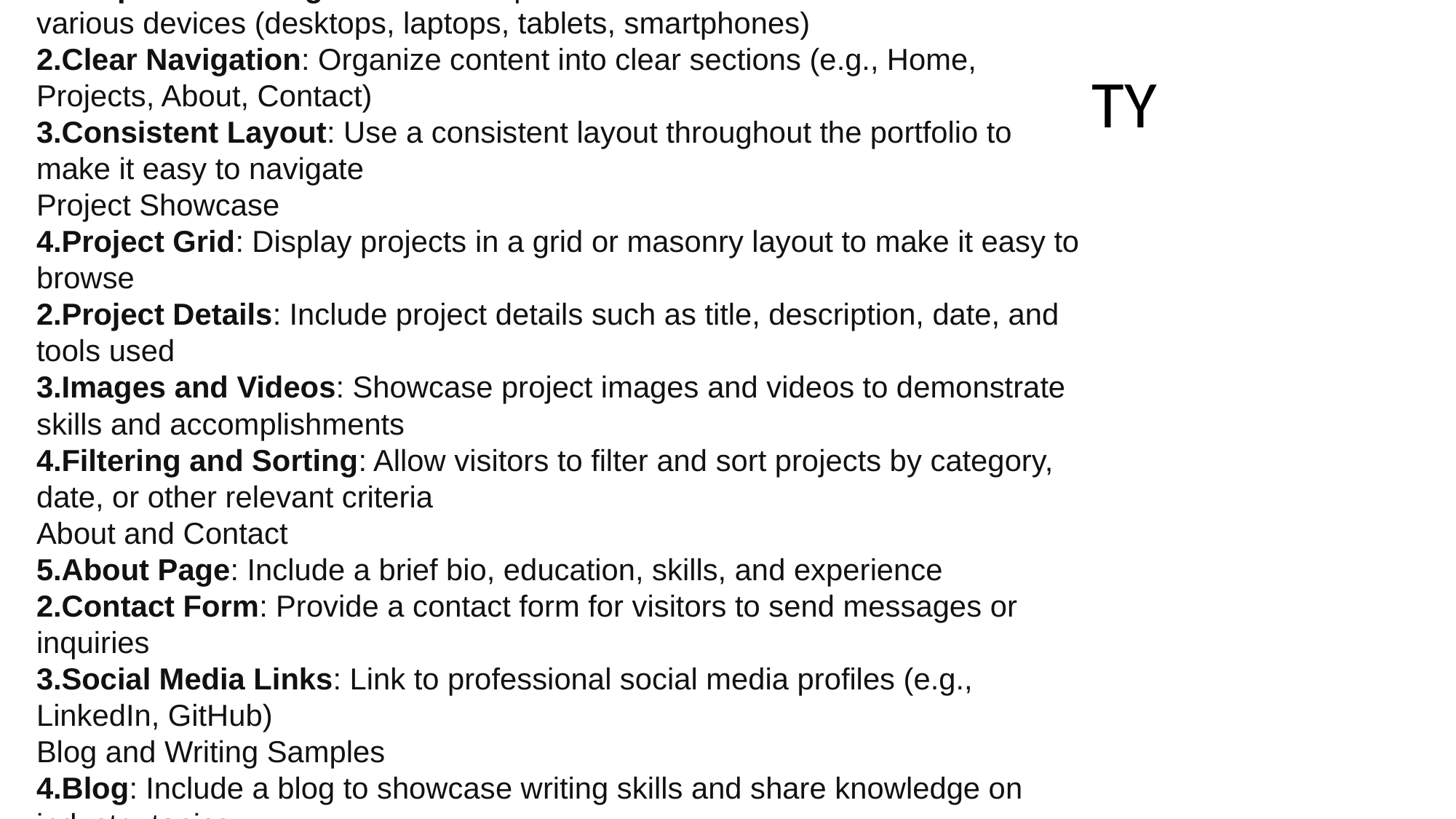

# FEATURES AND FUNCTIONALITY
Navigation and Layout
Responsive Design: Ensure the portfolio is accessible and usable on various devices (desktops, laptops, tablets, smartphones)
Clear Navigation: Organize content into clear sections (e.g., Home, Projects, About, Contact)
Consistent Layout: Use a consistent layout throughout the portfolio to make it easy to navigate
Project Showcase
Project Grid: Display projects in a grid or masonry layout to make it easy to browse
Project Details: Include project details such as title, description, date, and tools used
Images and Videos: Showcase project images and videos to demonstrate skills and accomplishments
Filtering and Sorting: Allow visitors to filter and sort projects by category, date, or other relevant criteria
About and Contact
About Page: Include a brief bio, education, skills, and experience
Contact Form: Provide a contact form for visitors to send messages or inquiries
Social Media Links: Link to professional social media profiles (e.g., LinkedIn, GitHub)
Blog and Writing Samples
Blog: Include a blog to showcase writing skills and share knowledge on industry topics
Writing Samples: Showcase writing samples, such as articles, essays, or research papers
Interactivity and Engagement